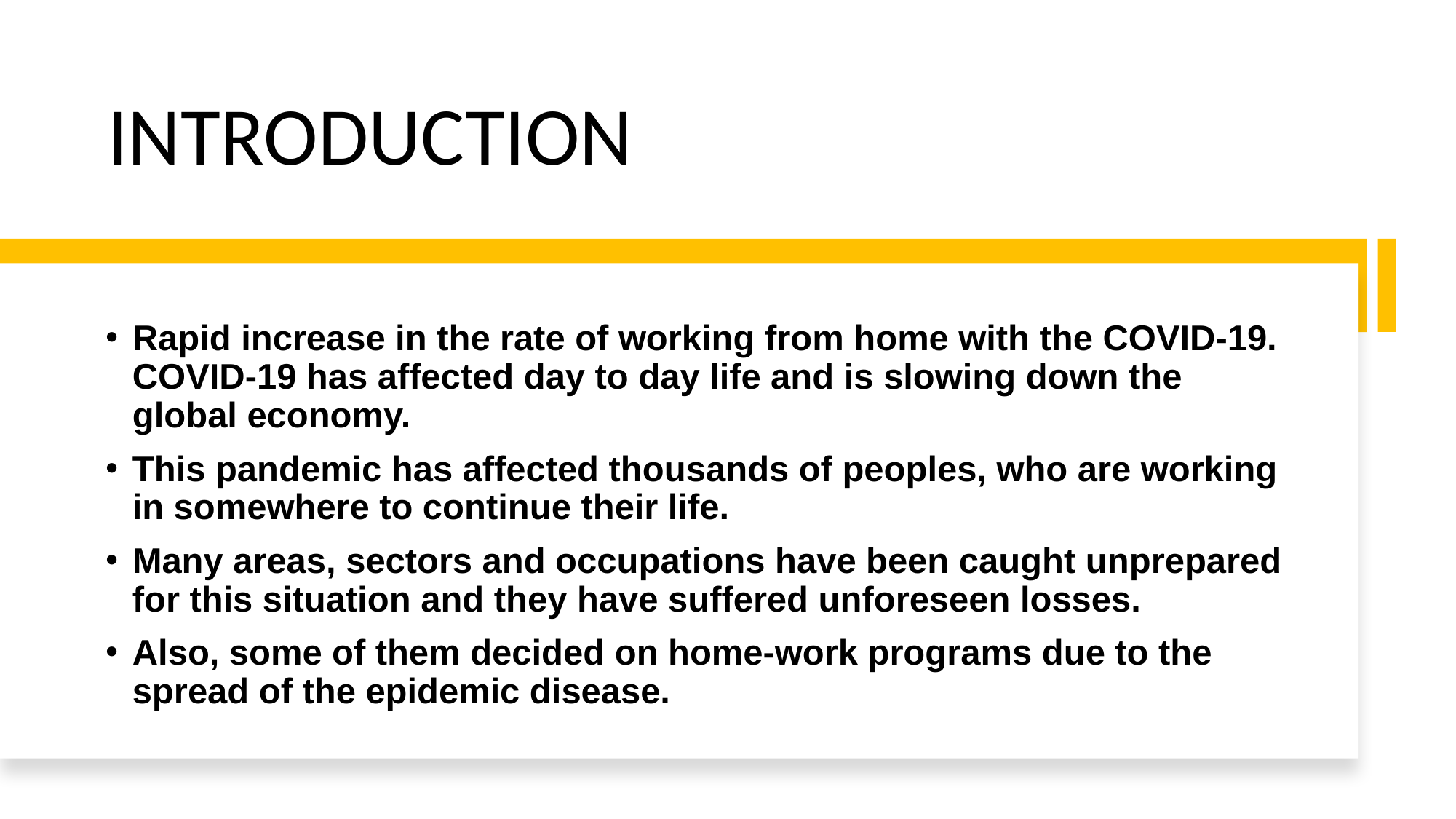

# INTRODUCTION

Rapid increase in the rate of working from home with the COVID-19. COVID-19 has affected day to day life and is slowing down the global economy.
This pandemic has affected thousands of peoples, who are working in somewhere to continue their life.
Many areas, sectors and occupations have been caught unprepared for this situation and they have suffered unforeseen losses.
Also, some of them decided on home-work programs due to the spread of the epidemic disease.